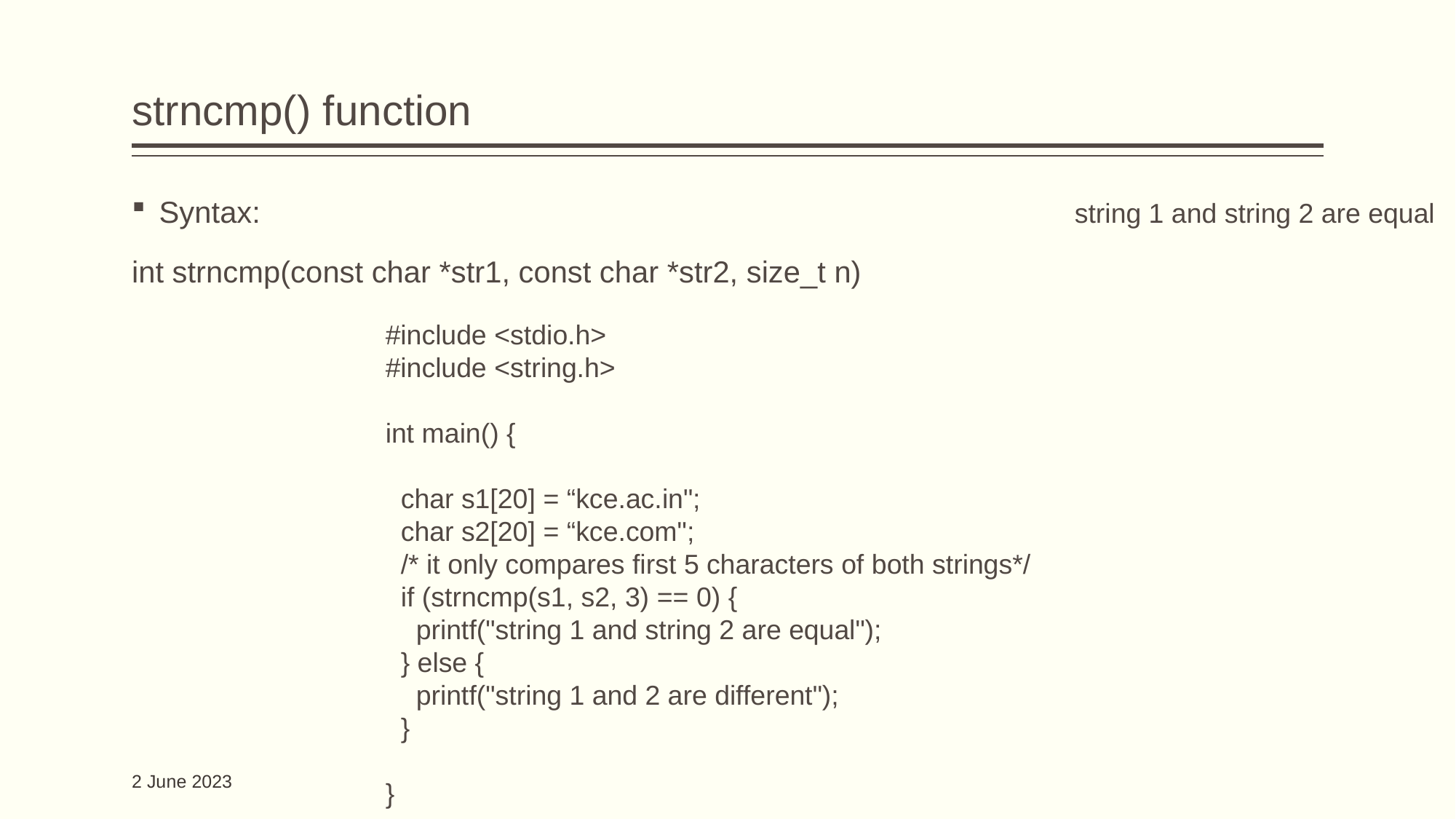

# strncmp() function
string 1 and string 2 are equal
Syntax:
int strncmp(const char *str1, const char *str2, size_t n)
#include <stdio.h>
#include <string.h>

int main() {

  char s1[20] = “kce.ac.in";
  char s2[20] = “kce.com";
  /* it only compares first 5 characters of both strings*/
  if (strncmp(s1, s2, 3) == 0) {
    printf("string 1 and string 2 are equal");
  } else {
    printf("string 1 and 2 are different");
  }

}
2 June 2023